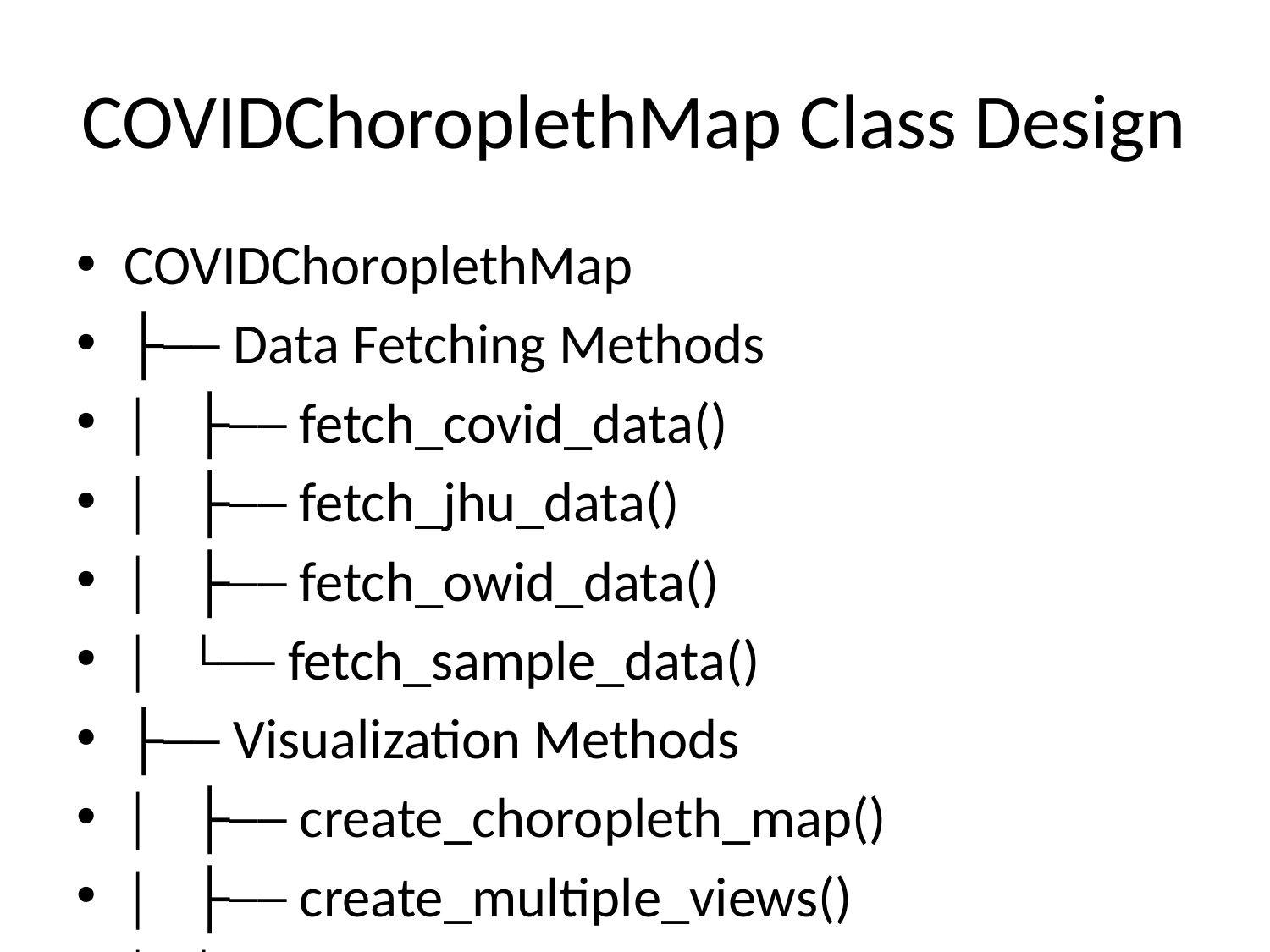

# COVIDChoroplethMap Class Design
COVIDChoroplethMap
├── Data Fetching Methods
│   ├── fetch_covid_data()
│   ├── fetch_jhu_data()
│   ├── fetch_owid_data()
│   └── fetch_sample_data()
├── Visualization Methods
│   ├── create_choropleth_map()
│   ├── create_multiple_views()
│   └── create_time_series_plot()
└── Utility Methods
    ├── load_world_data()
    ├── setup_country_mapping()
    └── print_statistics()

Key Features:
• Modular, object-oriented design
• Comprehensive error handling
• Extensible architecture
• High-performance data processing